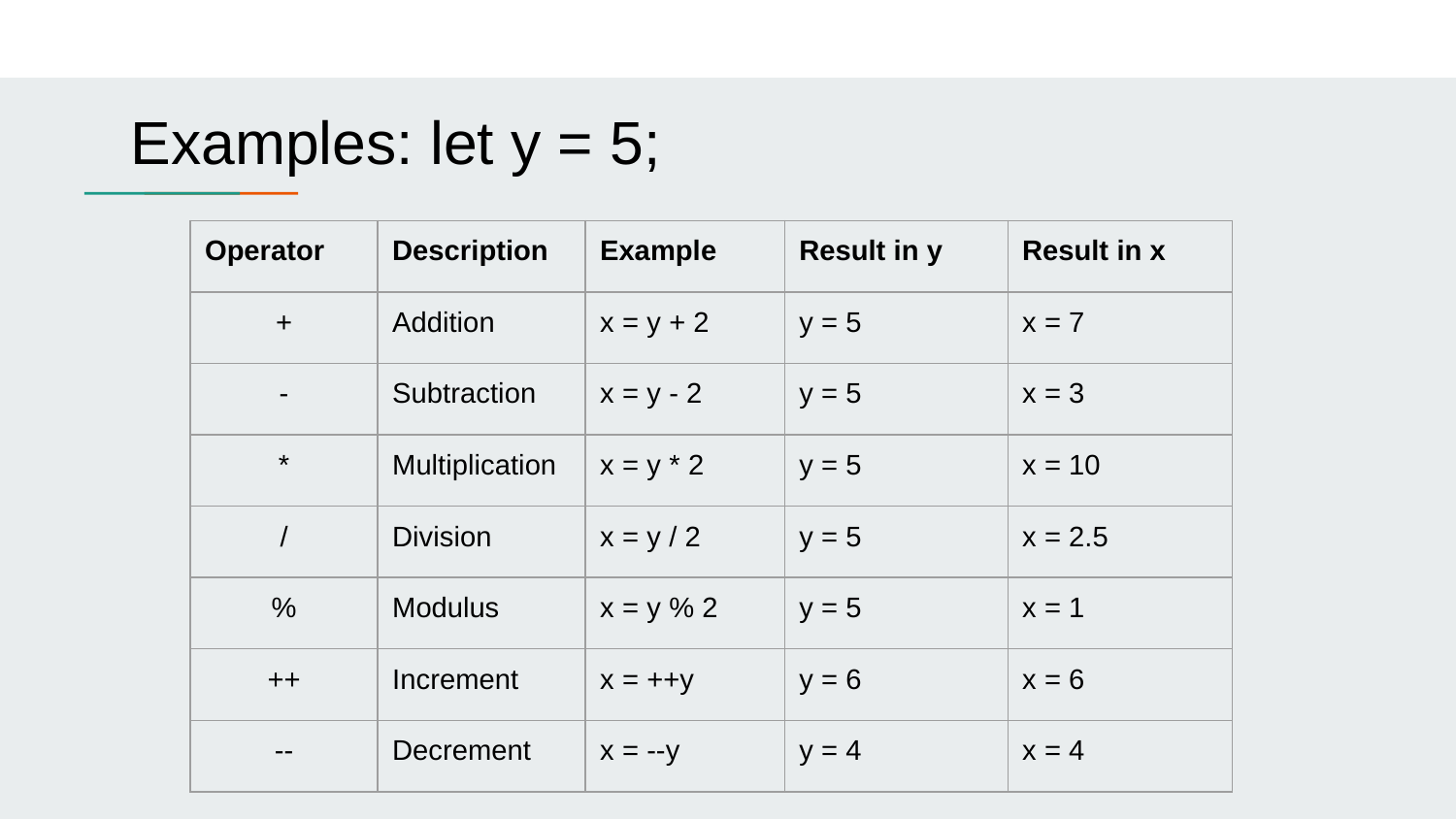

# Examples: let y = 5;

| Operator | Description | Example | Result in y | Result in x |
| --- | --- | --- | --- | --- |
| + | Addition | x = y + 2 | y = 5 | x = 7 |
| - | Subtraction | x = y - 2 | y = 5 | x = 3 |
| \* | Multiplication | x = y \* 2 | y = 5 | x = 10 |
| / | Division | x = y / 2 | y = 5 | x = 2.5 |
| % | Modulus | x = y % 2 | y = 5 | x = 1 |
| ++ | Increment | x = ++y | y = 6 | x = 6 |
| -- | Decrement | x = --y | y = 4 | x = 4 |